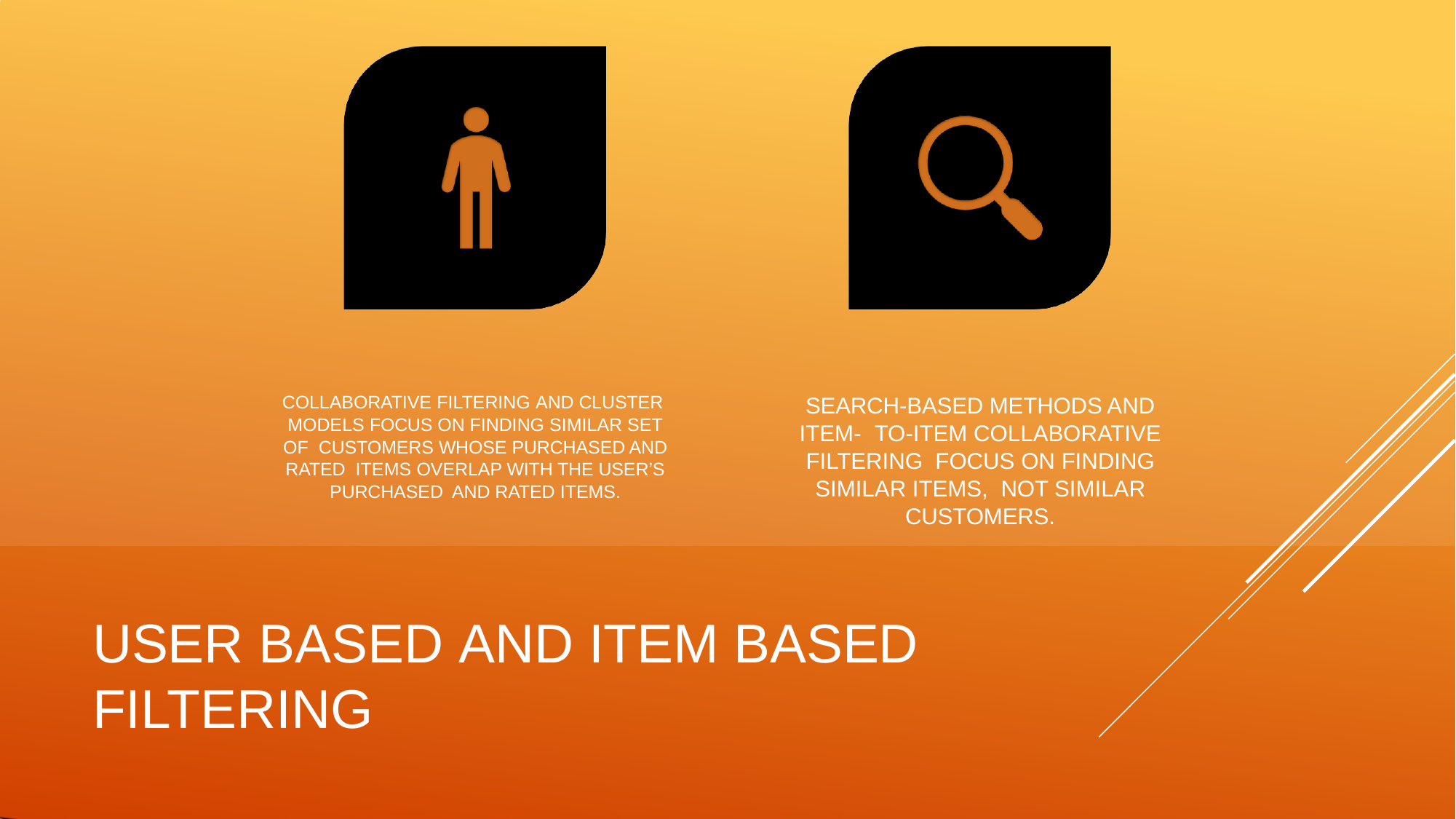

COLLABORATIVE FILTERING AND CLUSTER  MODELS FOCUS ON FINDING SIMILAR SET OF  CUSTOMERS WHOSE PURCHASED AND RATED  ITEMS OVERLAP WITH THE USER’S PURCHASED  AND RATED ITEMS.
SEARCH-BASED METHODS AND ITEM-  TO-ITEM COLLABORATIVE FILTERING  FOCUS ON FINDING SIMILAR ITEMS,  NOT SIMILAR CUSTOMERS.
USER BASED AND ITEM BASED FILTERING